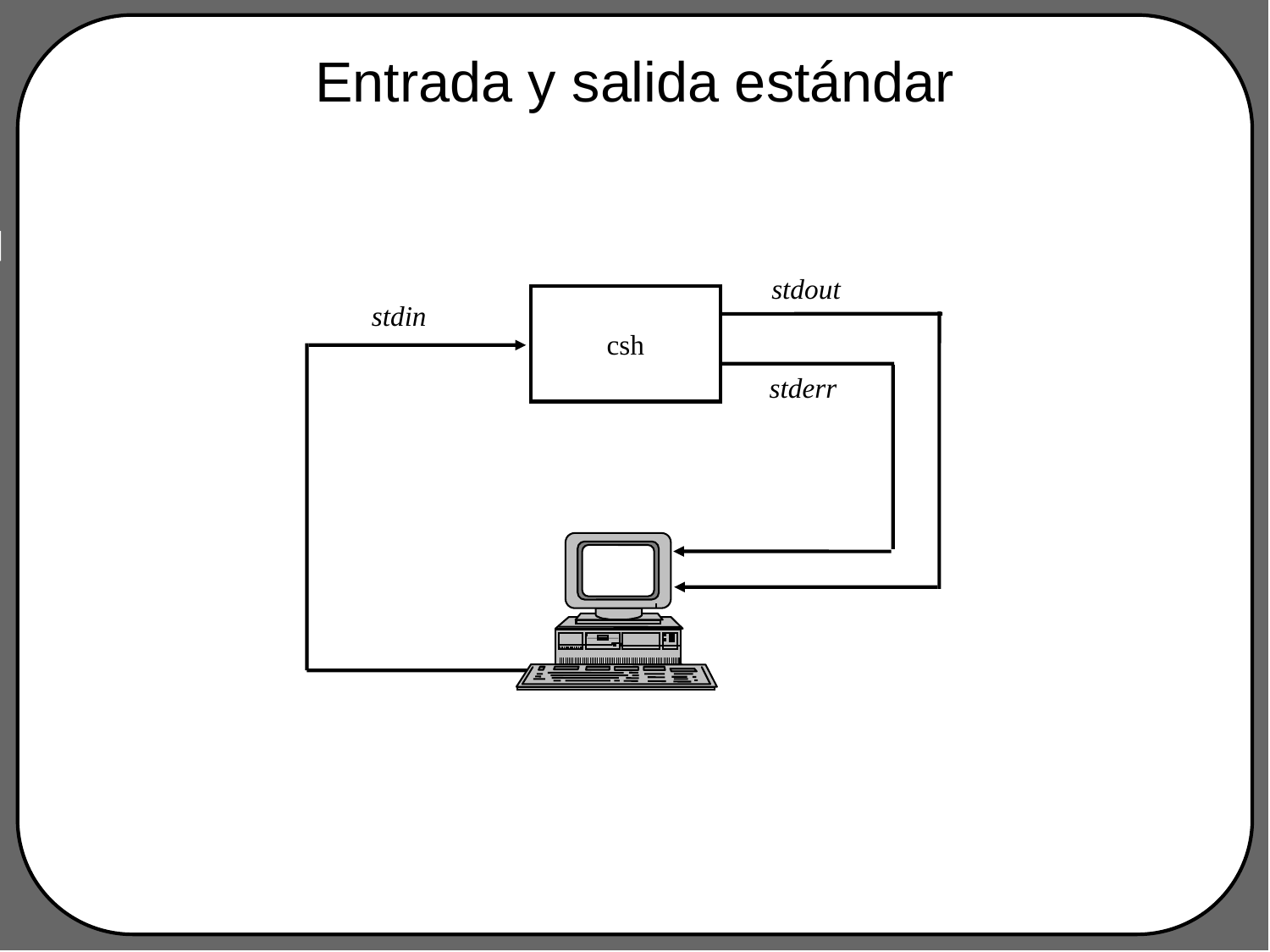

# Entrada y salida estándar

stdout
csh
stdin

stderr